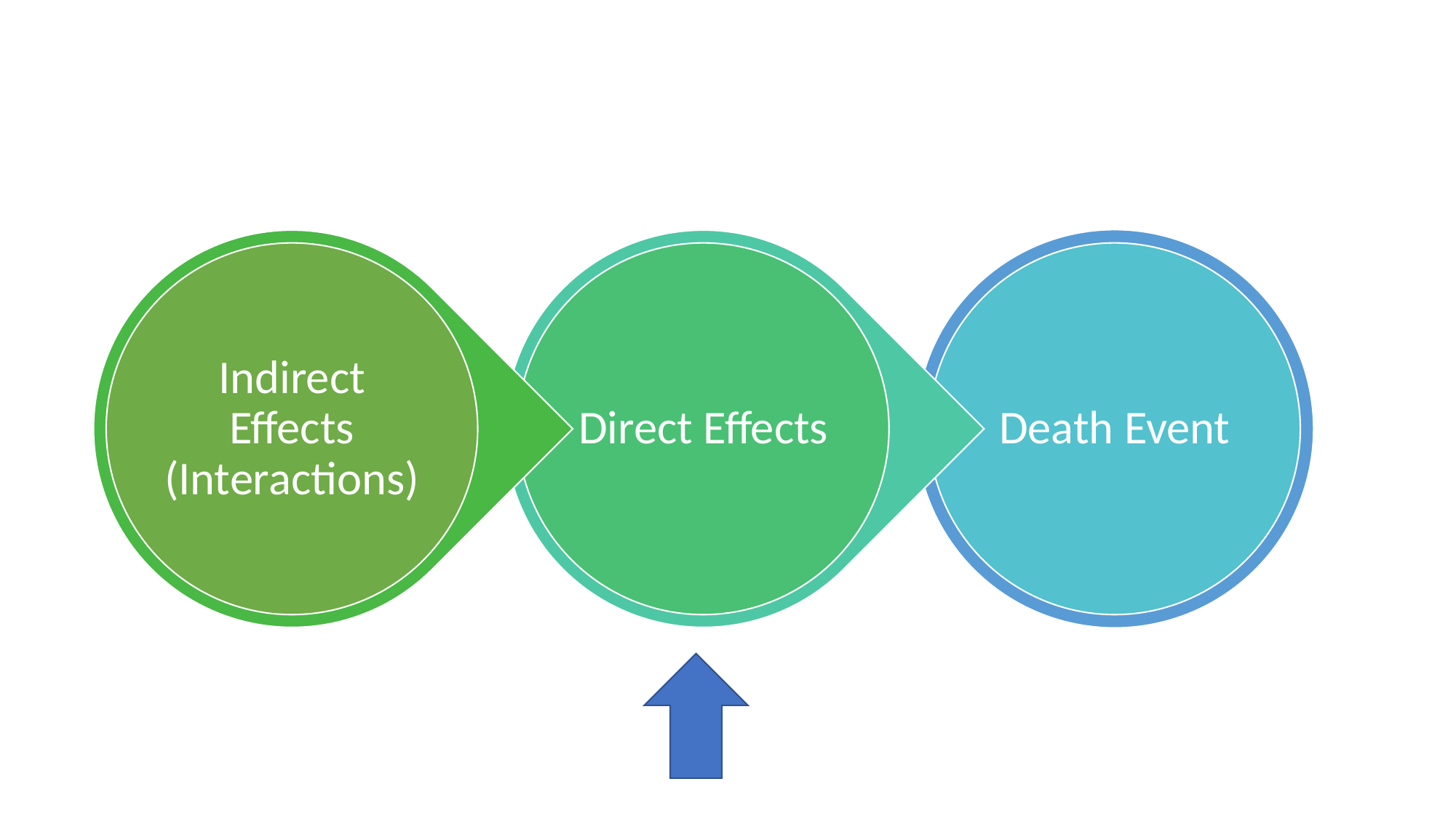

#

Indirect Effects (Interactions)
Direct Effects
Death Event